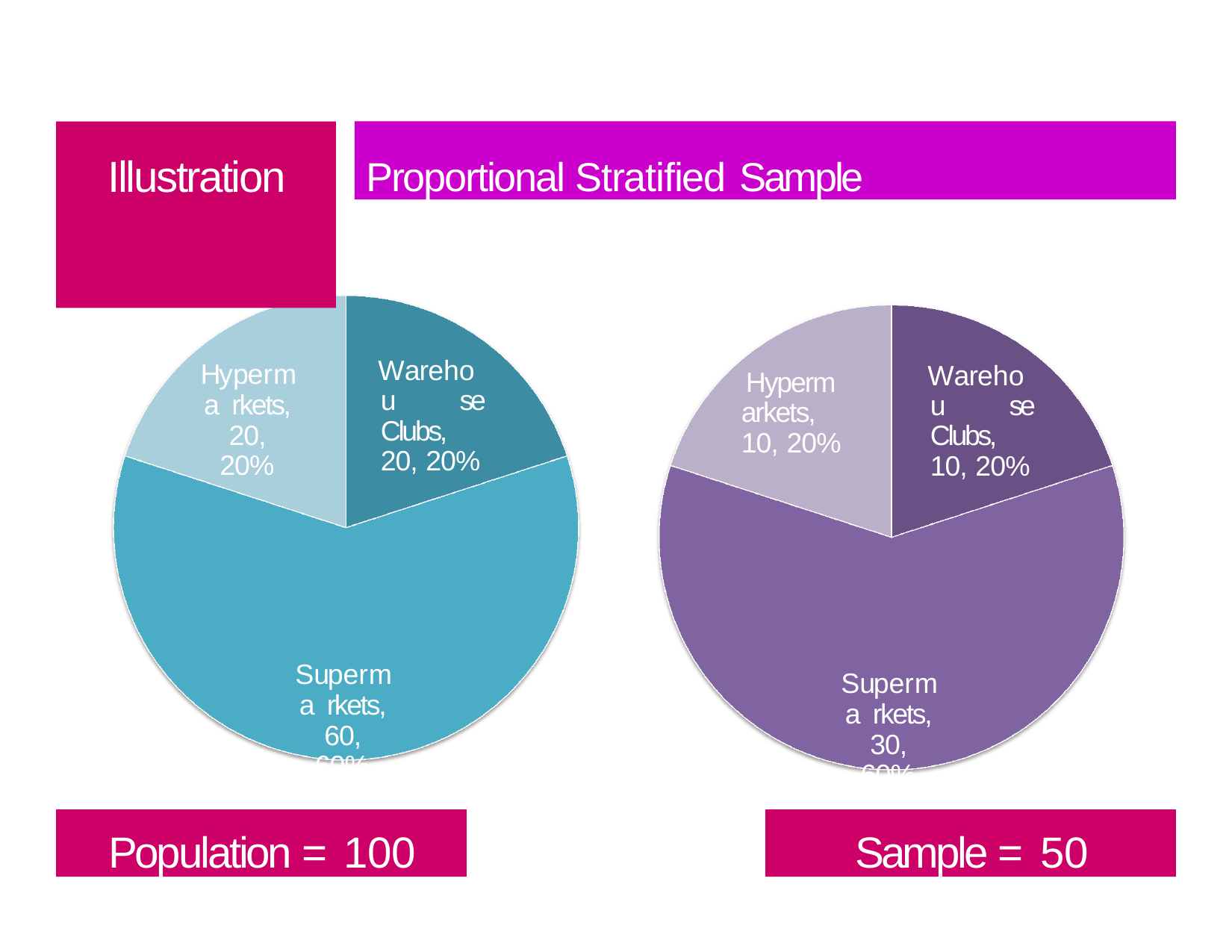

# Illustration
Proportional Stratified Sample

Warehou  se Clubs,  20, 20%
Hyperma  rkets, 20,
20%
Warehou  se Clubs,  10, 20%
Hyperm  arkets,  10, 20%
Superma  rkets, 60,
60%
Superma  rkets, 30,
60%
Population = 100
Sample = 50